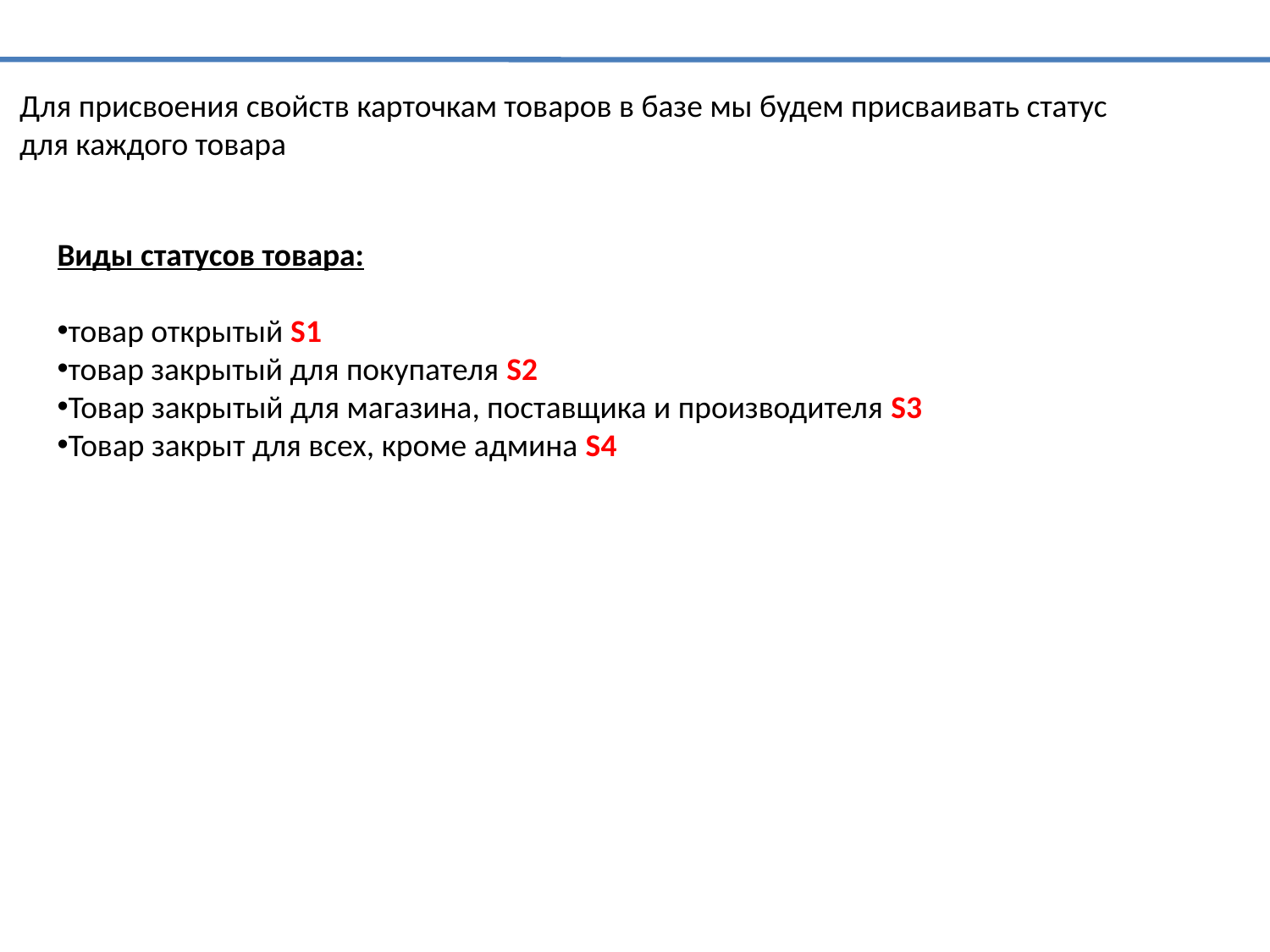

Для присвоения свойств карточкам товаров в базе мы будем присваивать статус
для каждого товара
Виды статусов товара:

товар открытый S1
товар закрытый для покупателя S2
Товар закрытый для магазина, поставщика и производителя S3
Товар закрыт для всех, кроме админа S4